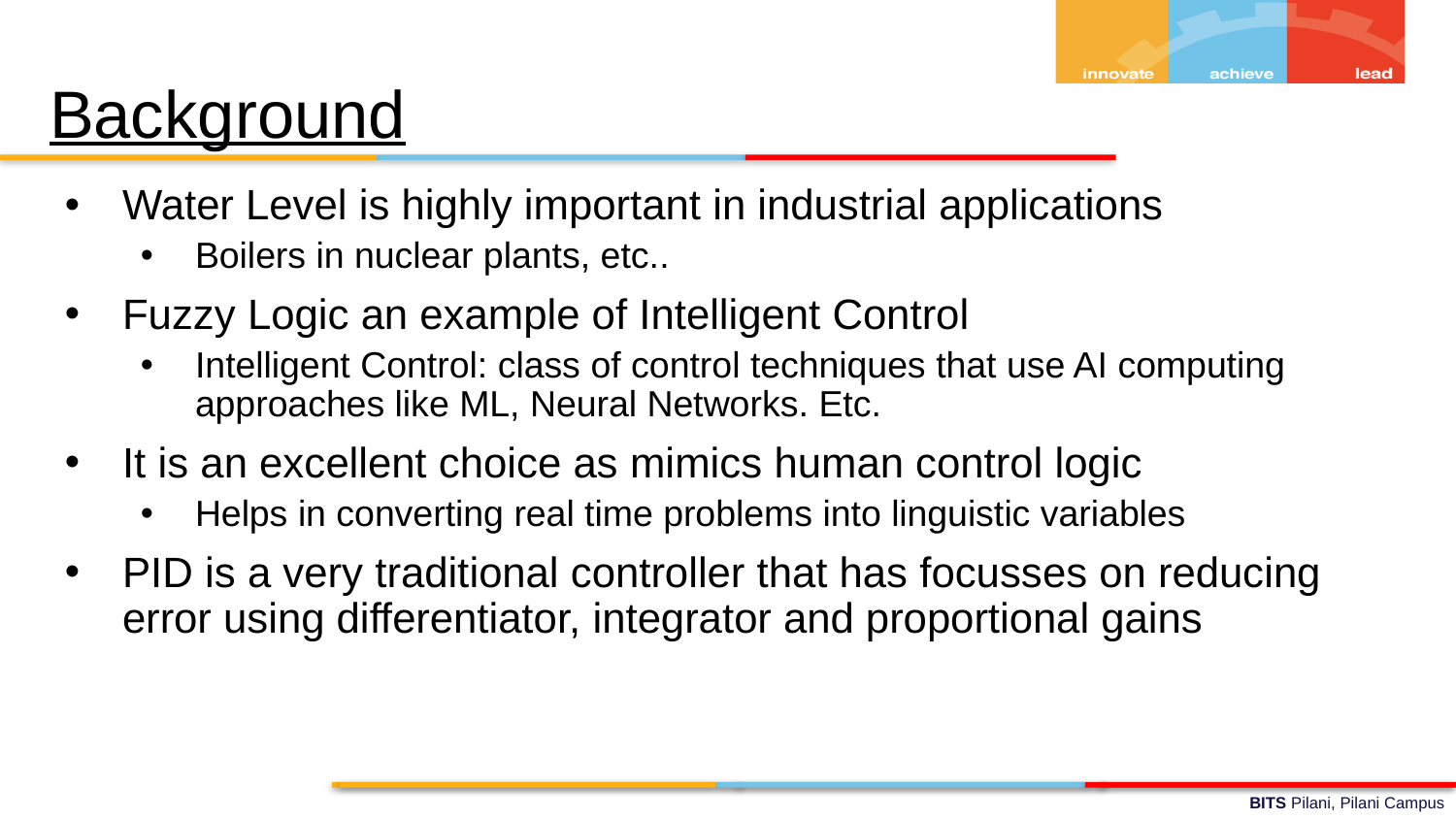

# Background
Water Level is highly important in industrial applications
Boilers in nuclear plants, etc..
Fuzzy Logic an example of Intelligent Control
Intelligent Control: class of control techniques that use AI computing approaches like ML, Neural Networks. Etc.
It is an excellent choice as mimics human control logic
Helps in converting real time problems into linguistic variables
PID is a very traditional controller that has focusses on reducing error using differentiator, integrator and proportional gains